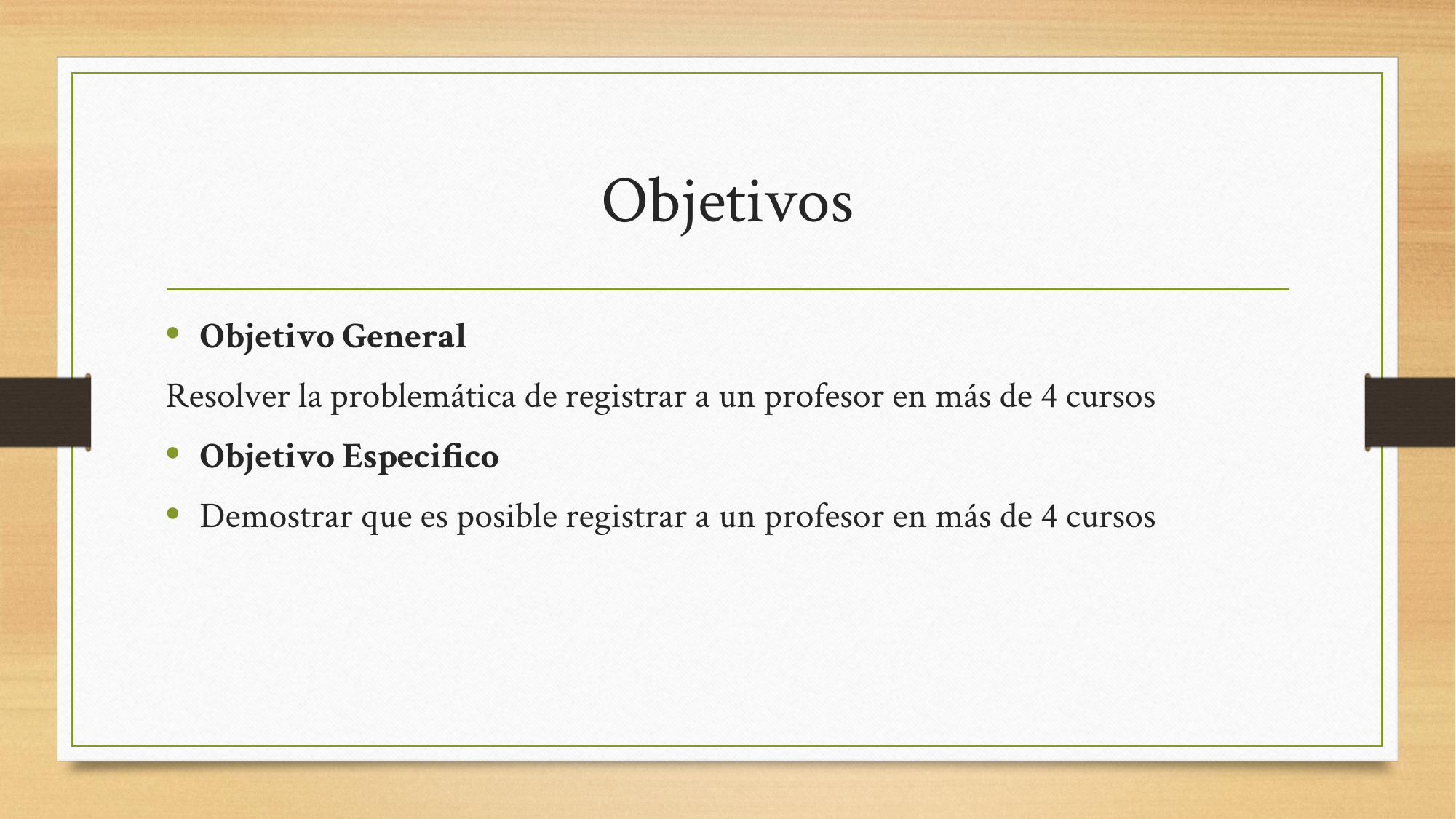

# Objetivos
Objetivo General
Resolver la problemática de registrar a un profesor en más de 4 cursos
Objetivo Especifico
Demostrar que es posible registrar a un profesor en más de 4 cursos